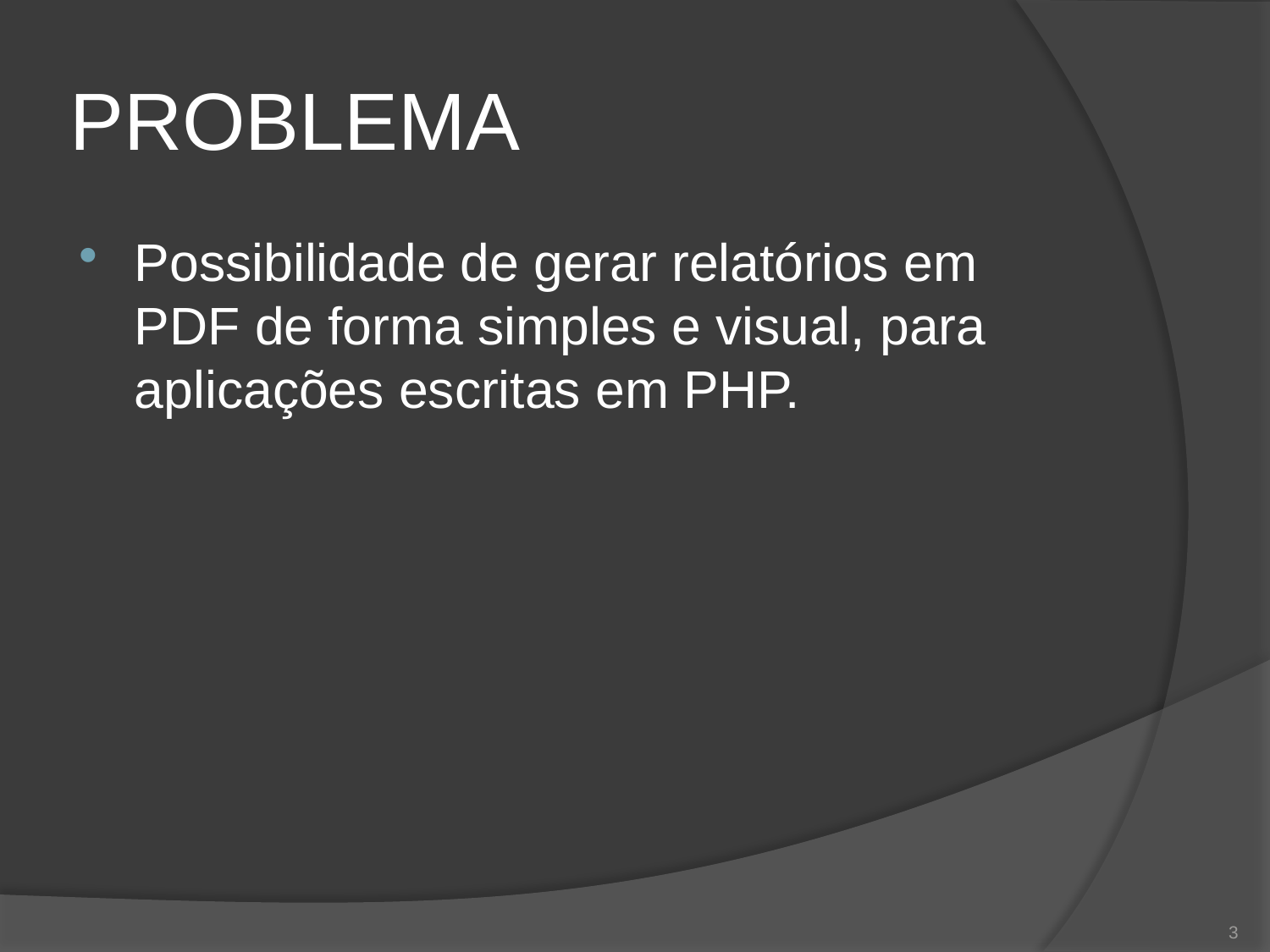

# PROBLEMA
Possibilidade de gerar relatórios em PDF de forma simples e visual, para aplicações escritas em PHP.

3